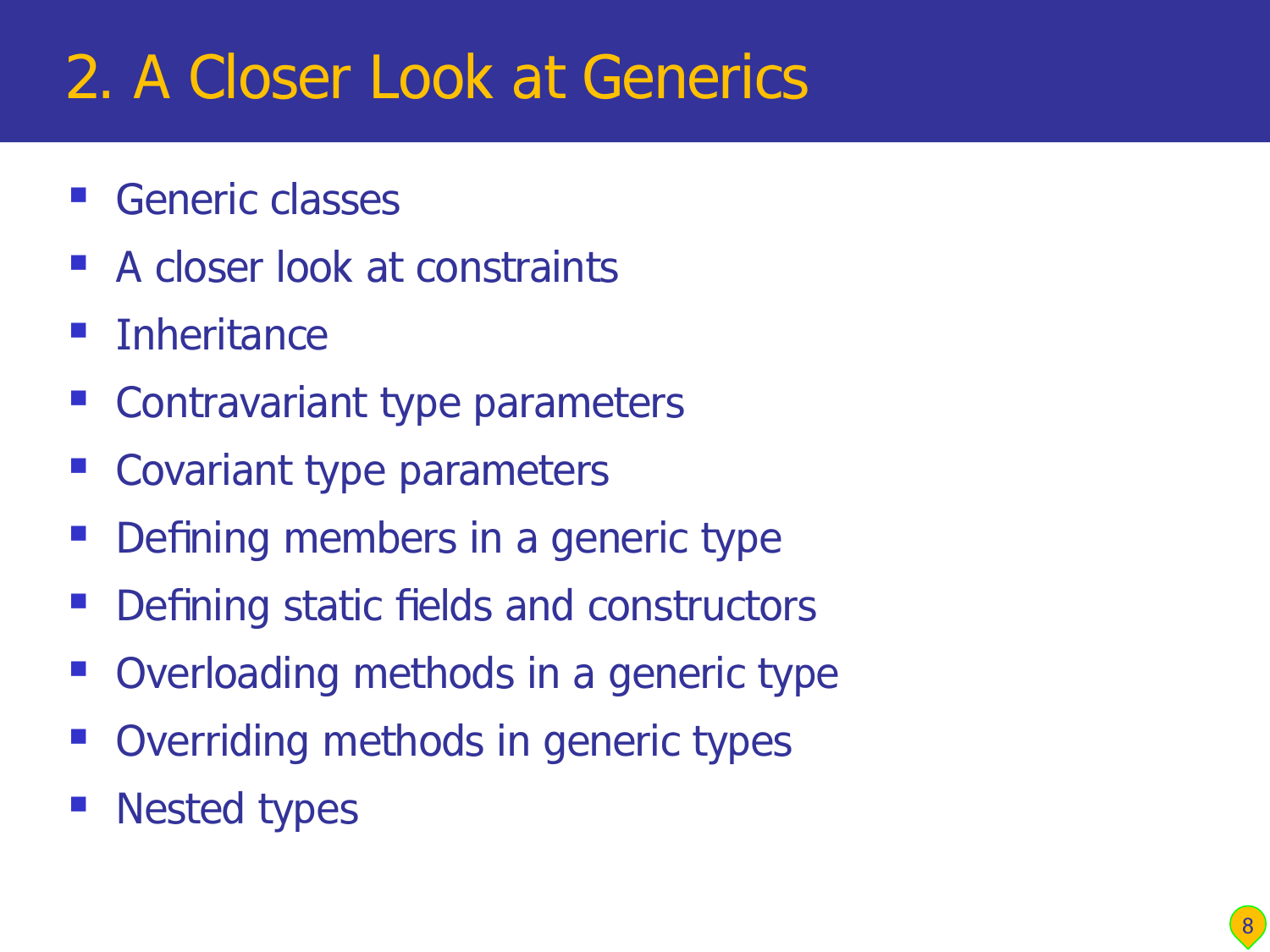

# 2. A Closer Look at Generics
Generic classes
A closer look at constraints
Inheritance
Contravariant type parameters
Covariant type parameters
Defining members in a generic type
Defining static fields and constructors
Overloading methods in a generic type
Overriding methods in generic types
Nested types
8